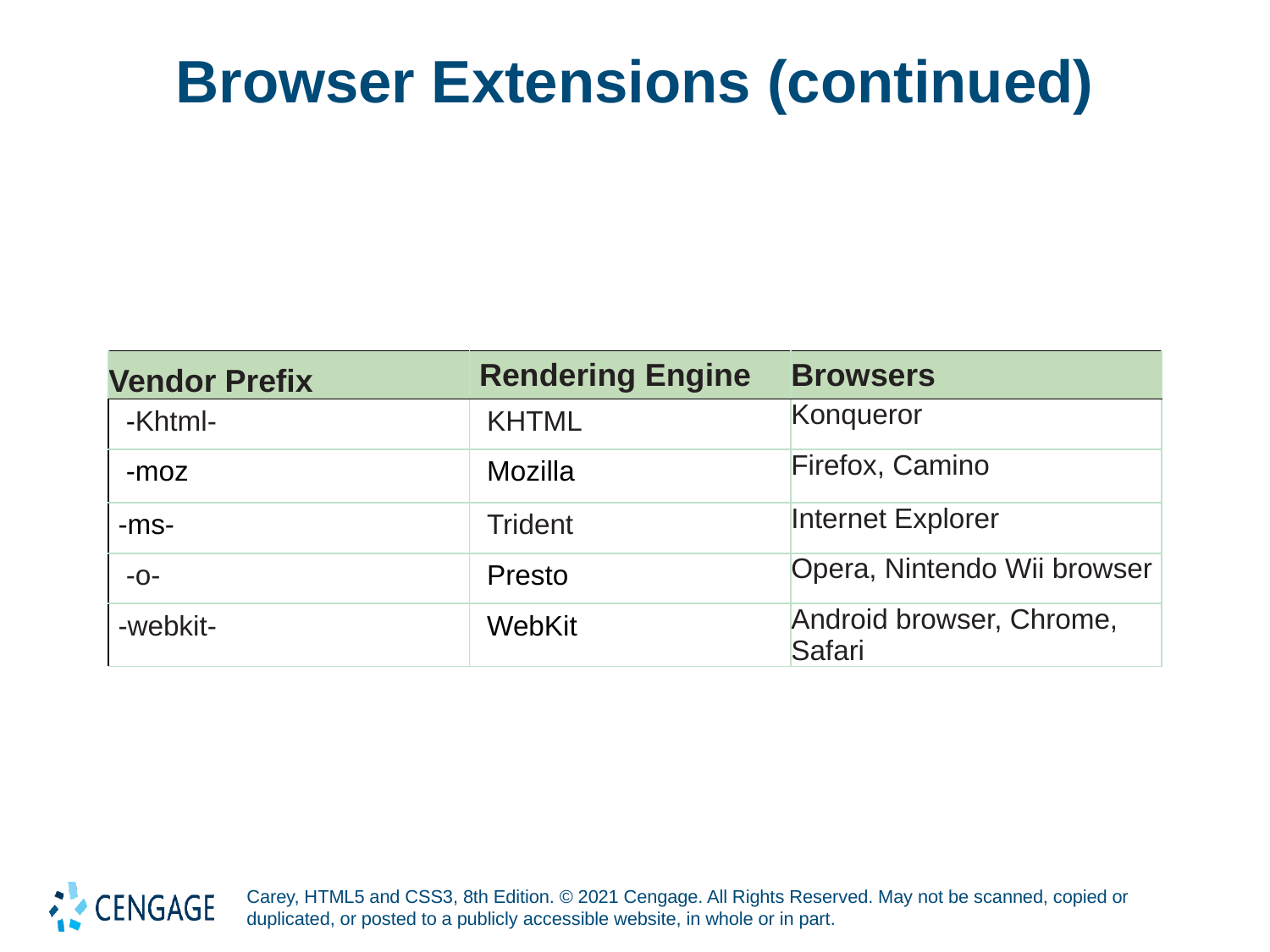

# Browser Extensions (continued)
| Vendor Prefix | Rendering Engine | Browsers |
| --- | --- | --- |
| -Khtml- | KHTML | Konqueror |
| -moz | Mozilla | Firefox, Camino |
| -ms- | Trident | Internet Explorer |
| -o- | Presto | Opera, Nintendo Wii browser |
| -webkit- | WebKit | Android browser, Chrome, Safari |